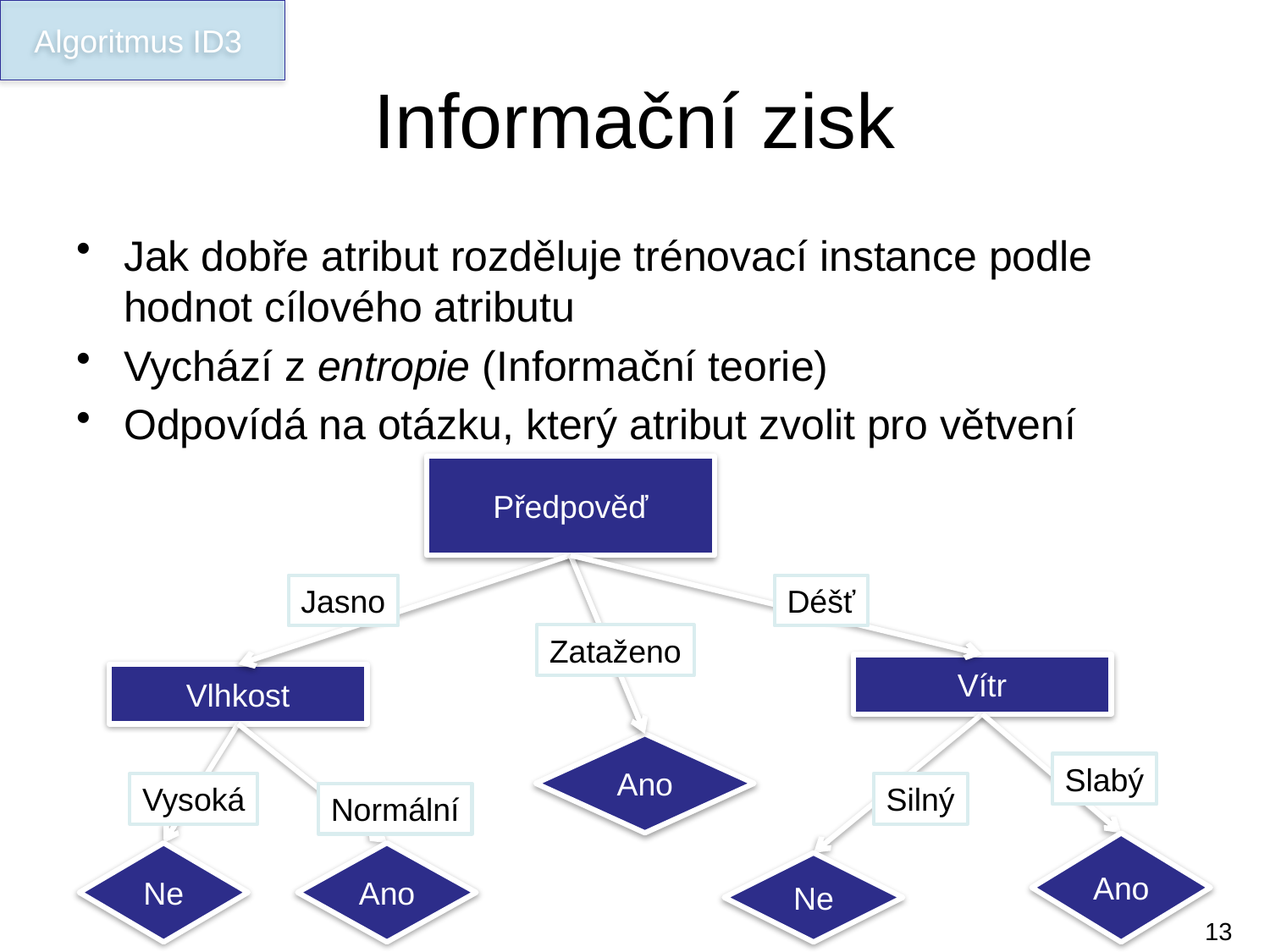

Algoritmus ID3
# Informační zisk
Jak dobře atribut rozděluje trénovací instance podle hodnot cílového atributu
Vychází z entropie (Informační teorie)
Odpovídá na otázku, který atribut zvolit pro větvení

Předpověď
Jasno
Déšť
Zataženo
Vítr
Vlhkost
Ano
Slabý
Vysoká
Silný
Normální
Ano
Ne
Ano
Ne
13